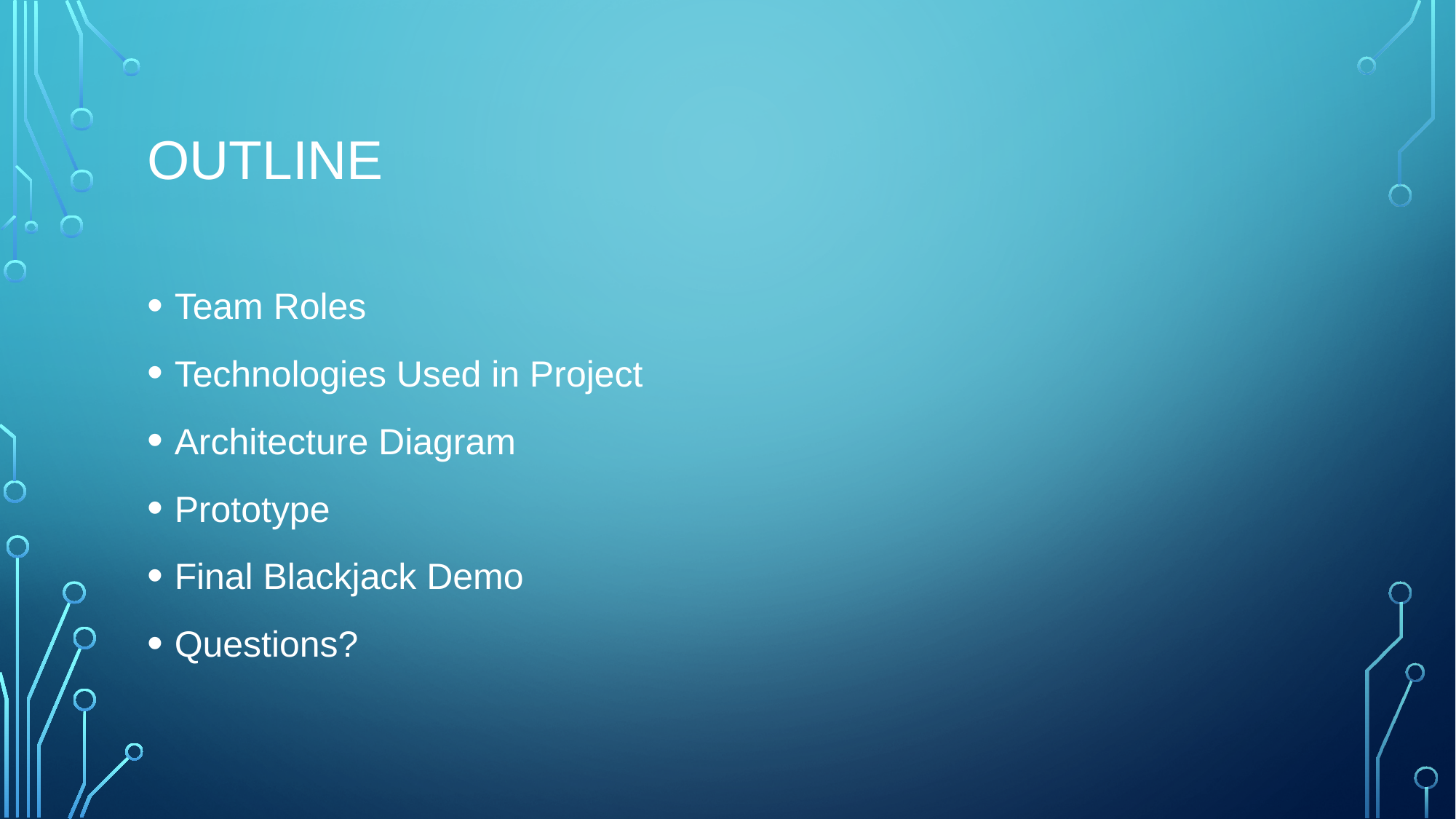

# Outline
Team Roles
Technologies Used in Project
Architecture Diagram
Prototype
Final Blackjack Demo
Questions?